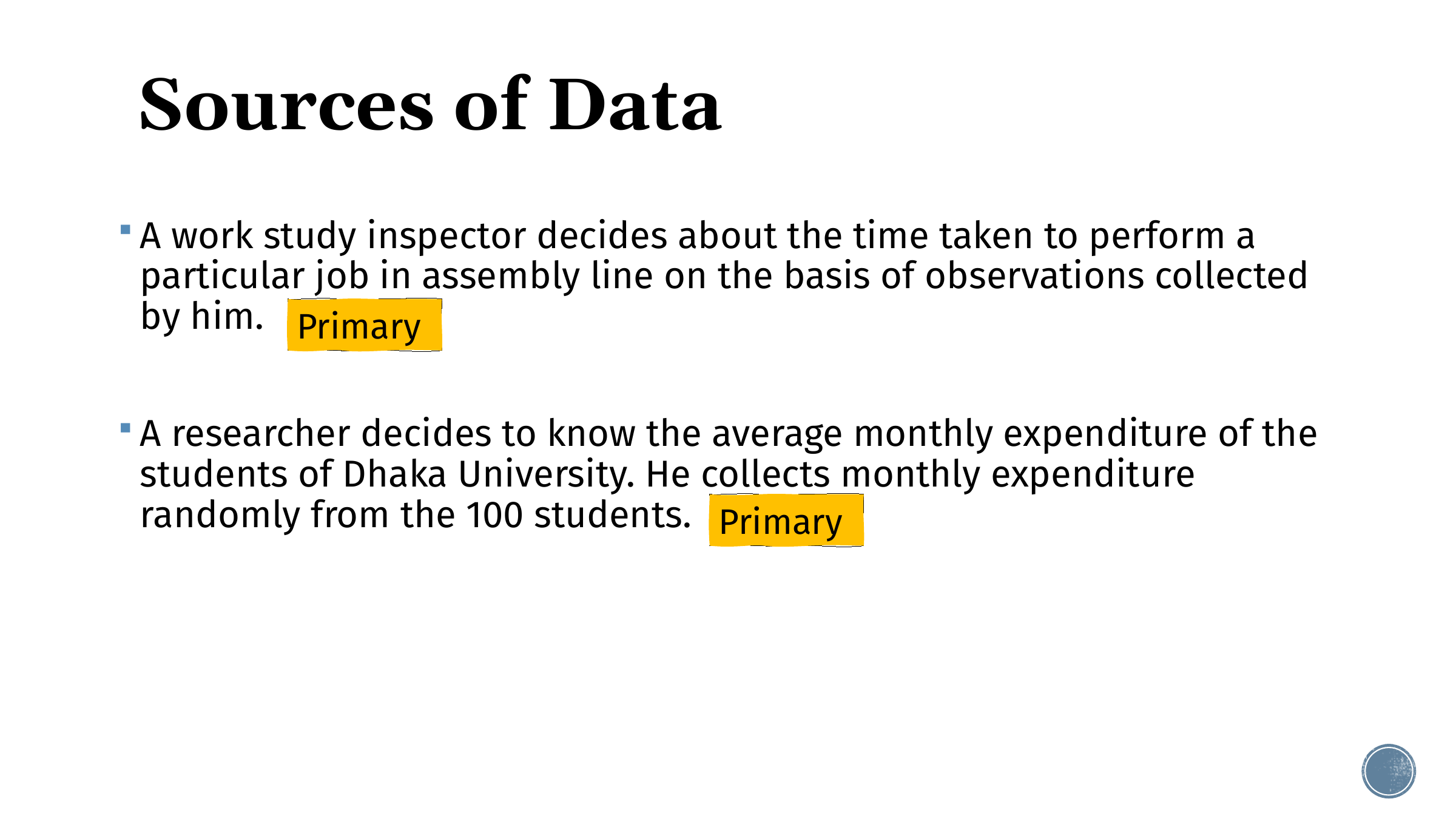

# Sources of Data
A work study inspector decides about the time taken to perform a particular job in assembly line on the basis of observations collected by him.

A researcher decides to know the average monthly expenditure of the students of Dhaka University. He collects monthly expenditure randomly from the 100 students.
Primary
Primary